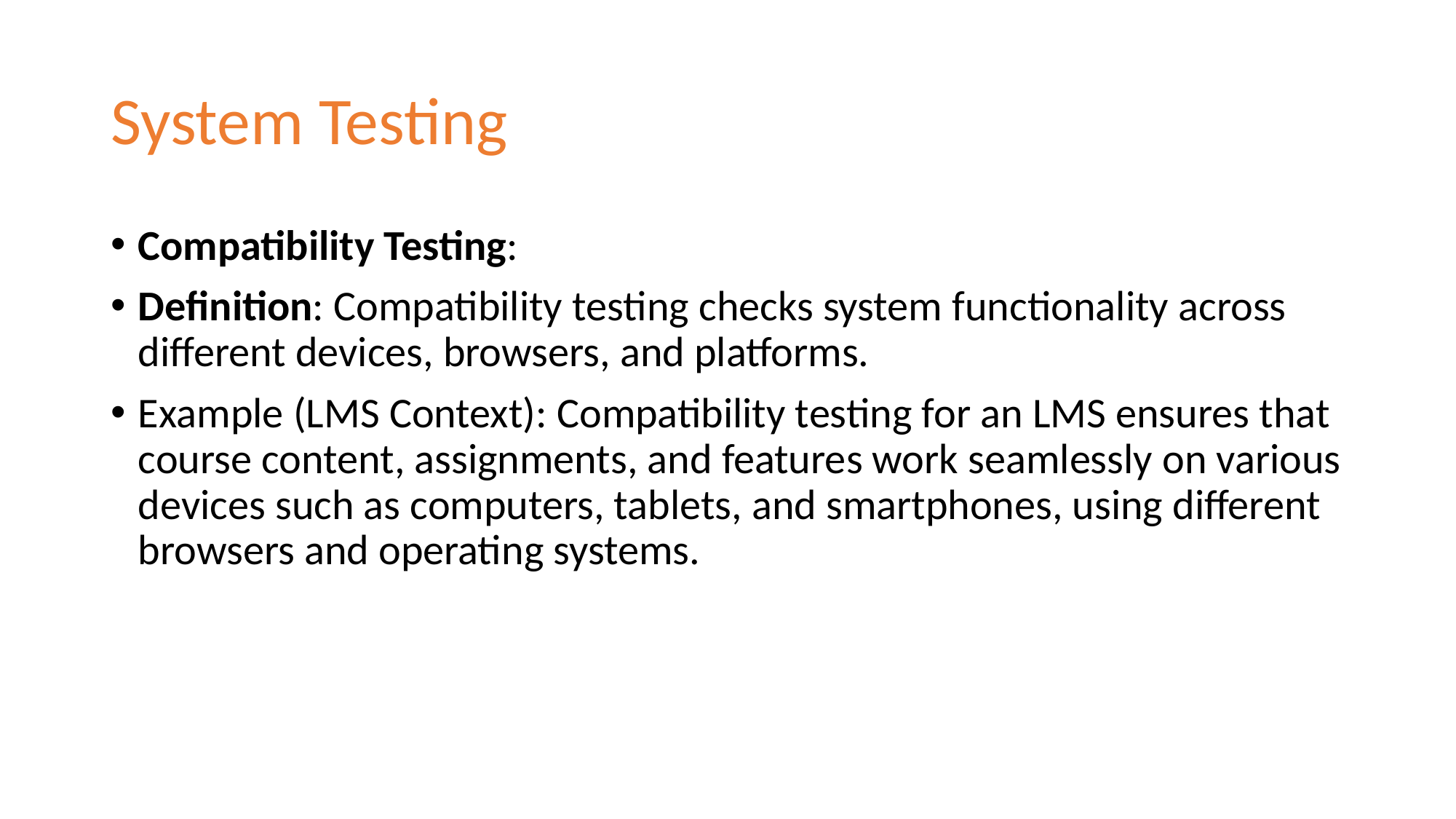

# System Testing
Compatibility Testing:
Definition: Compatibility testing checks system functionality across different devices, browsers, and platforms.
Example (LMS Context): Compatibility testing for an LMS ensures that course content, assignments, and features work seamlessly on various devices such as computers, tablets, and smartphones, using different browsers and operating systems.